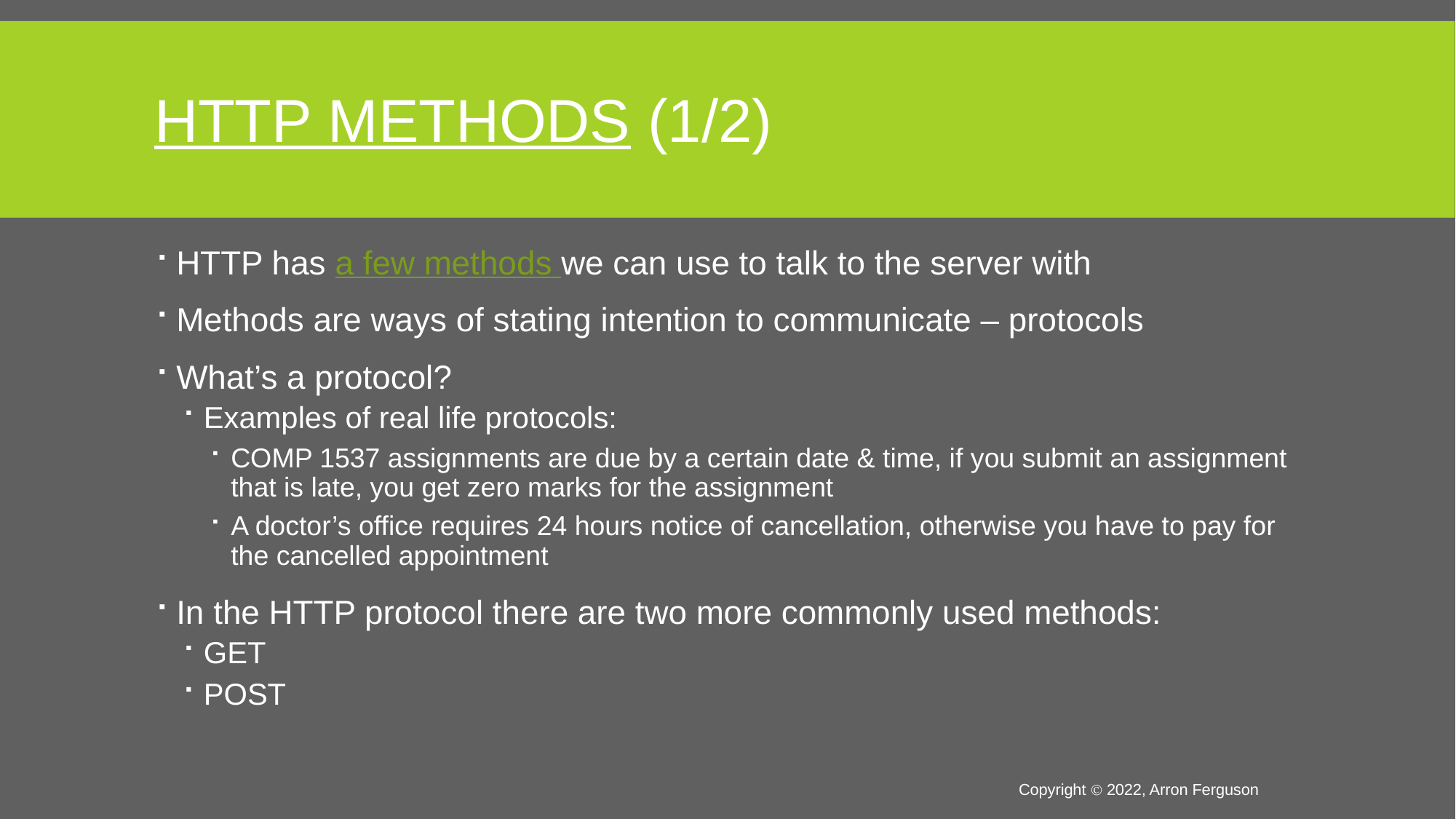

# HTTP Methods (1/2)
HTTP has a few methods we can use to talk to the server with
Methods are ways of stating intention to communicate – protocols
What’s a protocol?
Examples of real life protocols:
COMP 1537 assignments are due by a certain date & time, if you submit an assignment that is late, you get zero marks for the assignment
A doctor’s office requires 24 hours notice of cancellation, otherwise you have to pay for the cancelled appointment
In the HTTP protocol there are two more commonly used methods:
GET
POST
Copyright Ⓒ 2022, Arron Ferguson